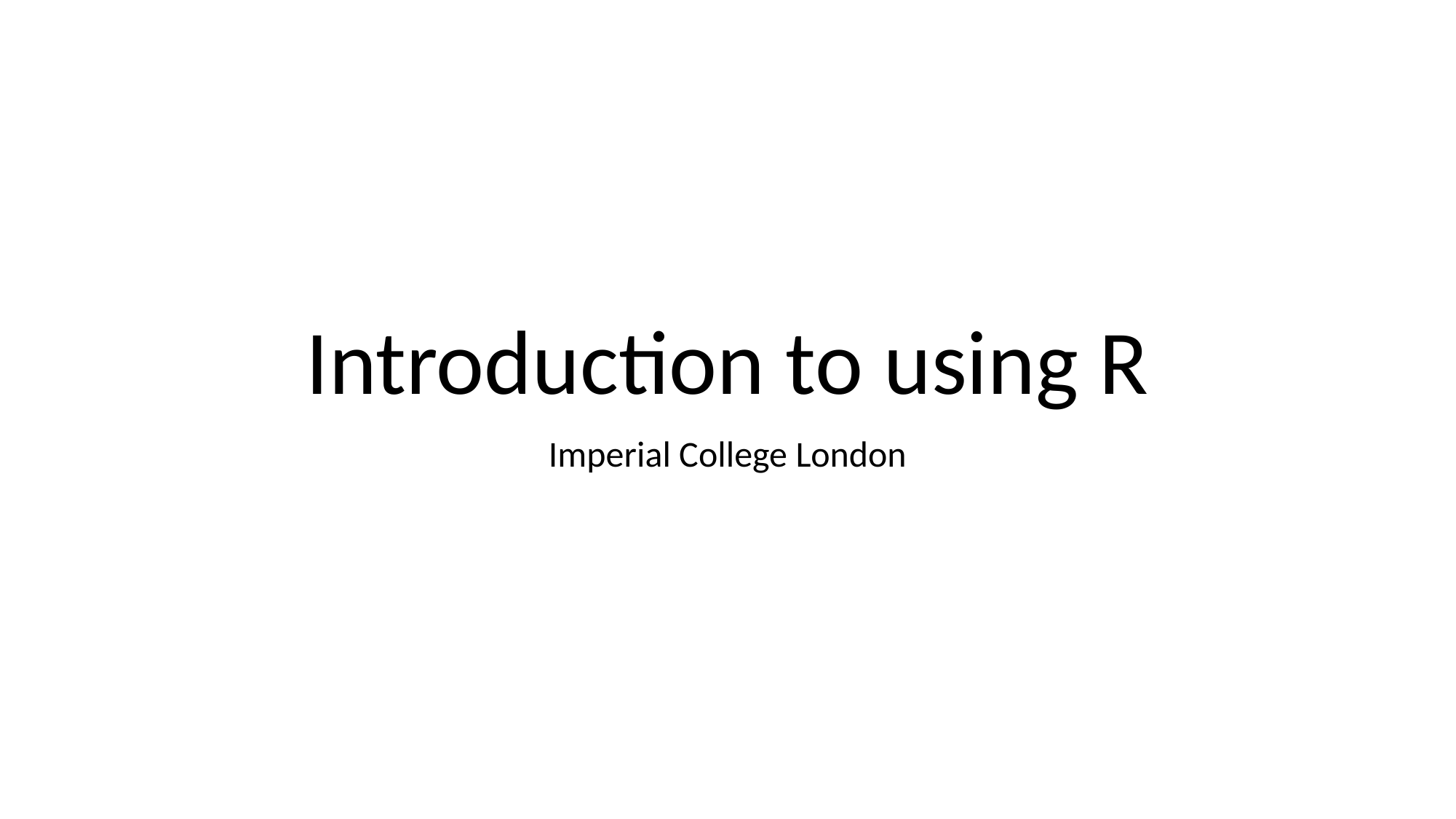

# Introduction to using R
Imperial College London